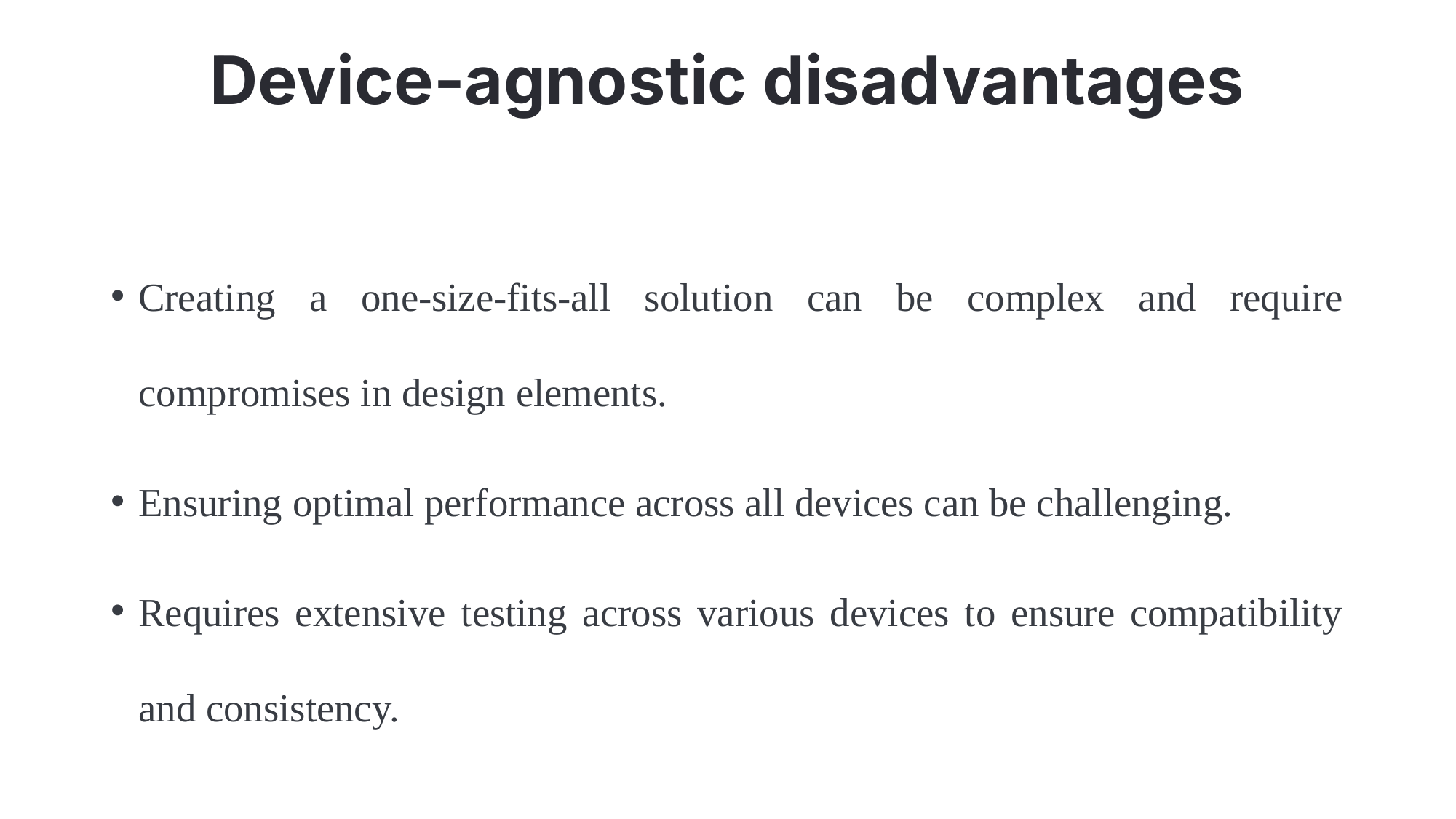

# Device-agnostic disadvantages
Creating a one-size-fits-all solution can be complex and require compromises in design elements.
Ensuring optimal performance across all devices can be challenging.
Requires extensive testing across various devices to ensure compatibility and consistency.